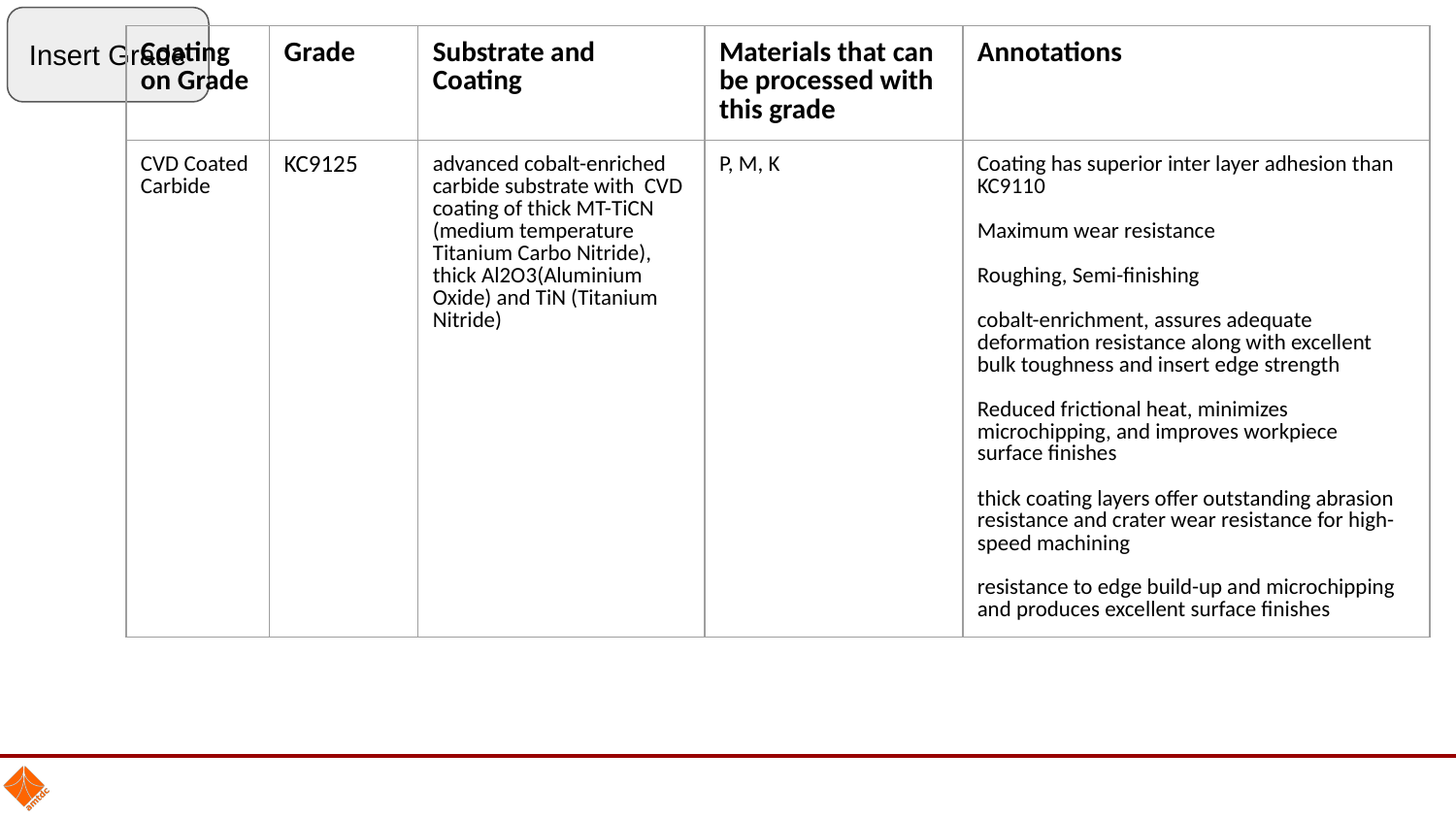

Insert Grade
| Coating on Grade | Grade | Substrate and Coating | Materials that can be processed with this grade | Annotations |
| --- | --- | --- | --- | --- |
| CVD Coated Carbide | KC9125 | advanced cobalt-enriched carbide substrate with CVD coating of thick MT-TiCN (medium temperature Titanium Carbo Nitride), thick Al2O3(Aluminium Oxide) and TiN (Titanium Nitride) | P, M, K | Coating has superior inter layer adhesion than KC9110 Maximum wear resistance Roughing, Semi-finishing cobalt-enrichment, assures adequate deformation resistance along with excellent bulk toughness and insert edge strength Reduced frictional heat, minimizes microchipping, and improves workpiece surface finishes thick coating layers offer outstanding abrasion resistance and crater wear resistance for high-speed machining resistance to edge build-up and microchipping and produces excellent surface finishes |